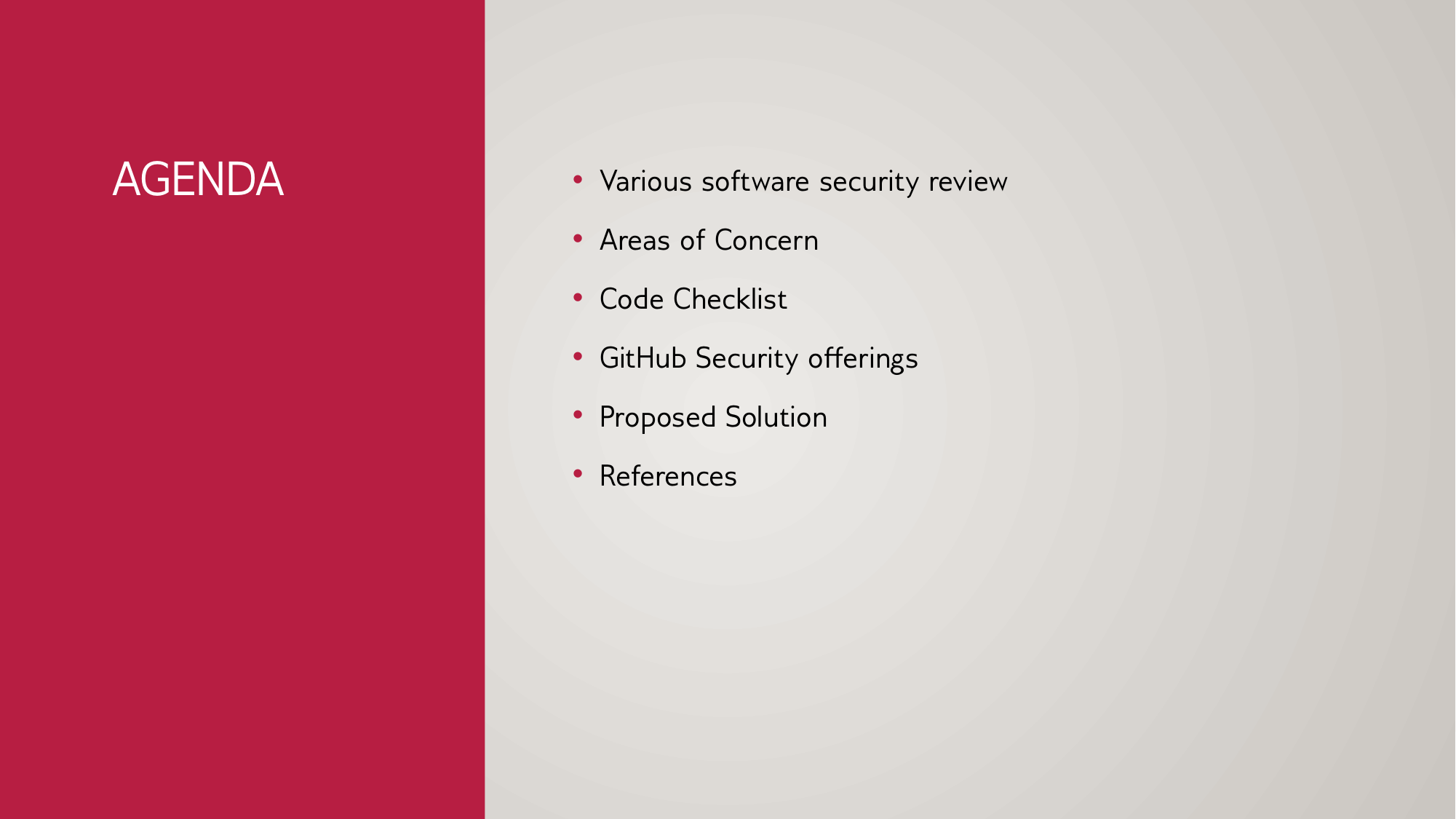

# Agenda
Various software security review
Areas of Concern
Code Checklist
GitHub Security offerings
Proposed Solution
References